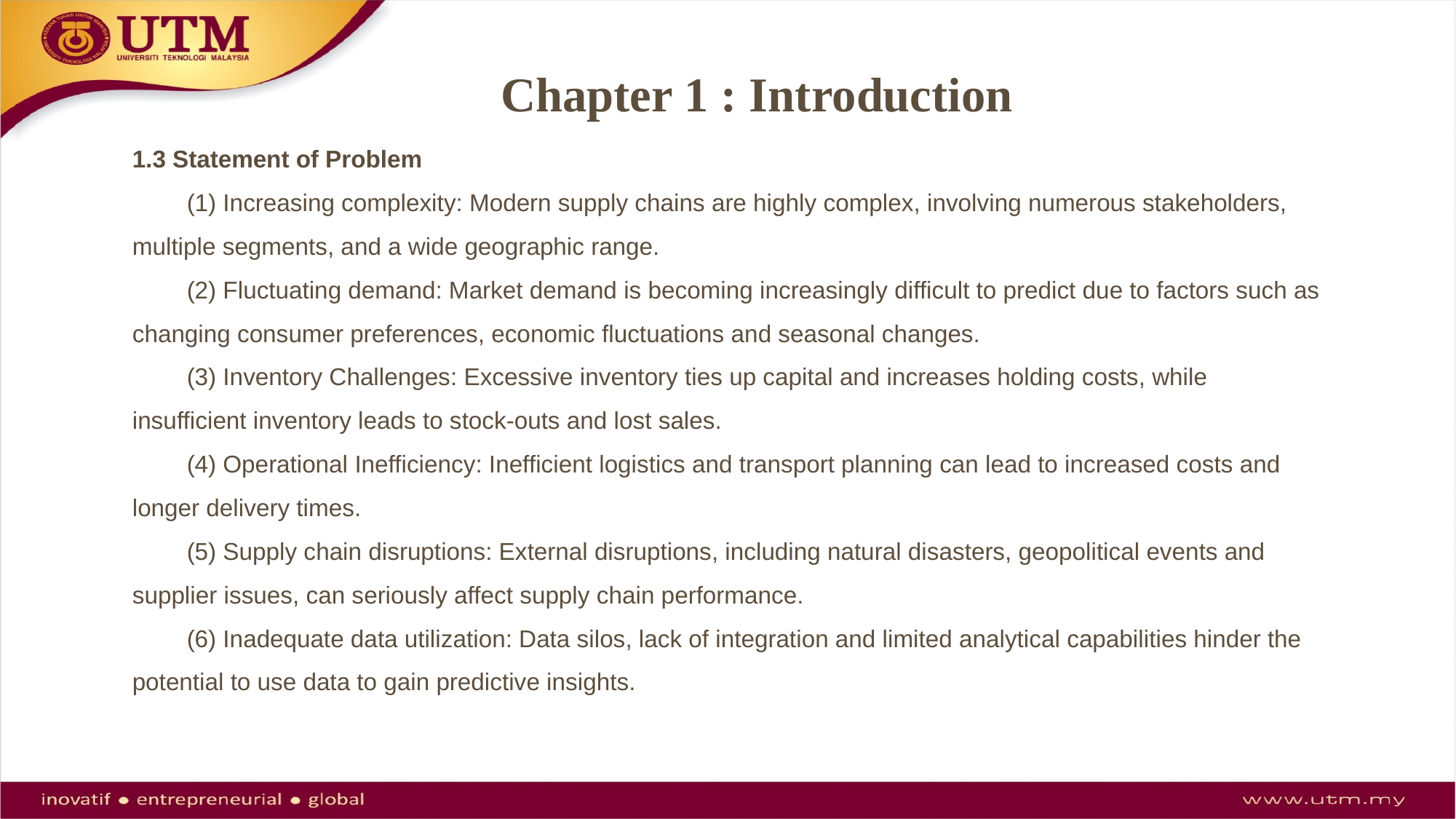

# Chapter 1 : Introduction
1.3 Statement of Problem
(1) Increasing complexity: Modern supply chains are highly complex, involving numerous stakeholders,    multiple segments, and a wide geographic range.
(2) Fluctuating demand: Market demand is becoming increasingly difficult to predict due to factors such as changing consumer preferences, economic fluctuations and seasonal changes.
(3) Inventory Challenges: Excessive inventory ties up capital and increases holding costs, while insufficient inventory leads to stock-outs and lost sales.
(4) Operational Inefficiency: Inefficient logistics and transport planning can lead to increased costs and longer delivery times.
(5) Supply chain disruptions: External disruptions, including natural disasters, geopolitical events and supplier issues, can seriously affect supply chain performance.
(6) Inadequate data utilization: Data silos, lack of integration and limited analytical capabilities hinder the potential to use data to gain predictive insights.